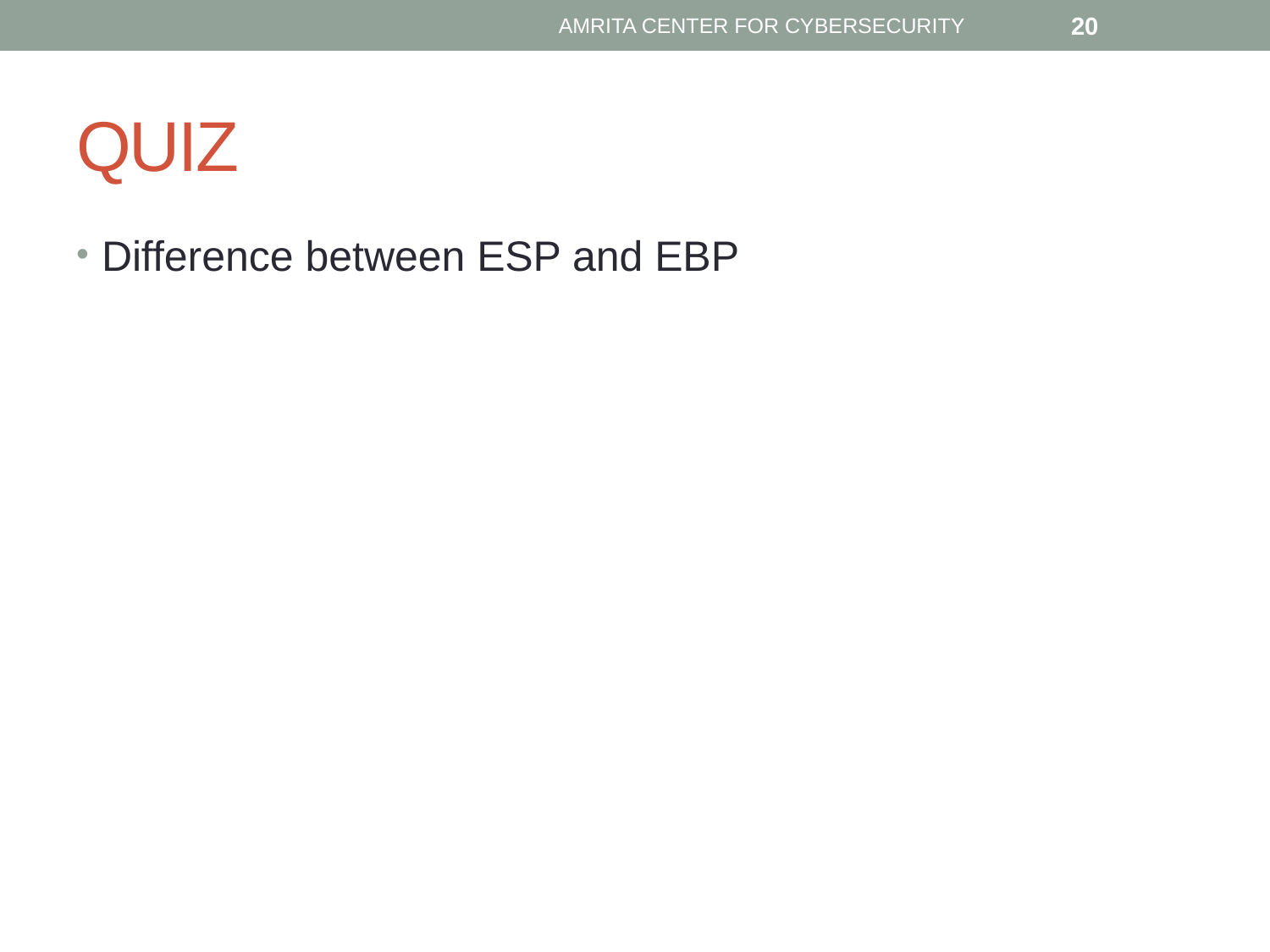

AMRITA CENTER FOR CYBERSECURITY
20
# QUIZ
Difference between ESP and EBP